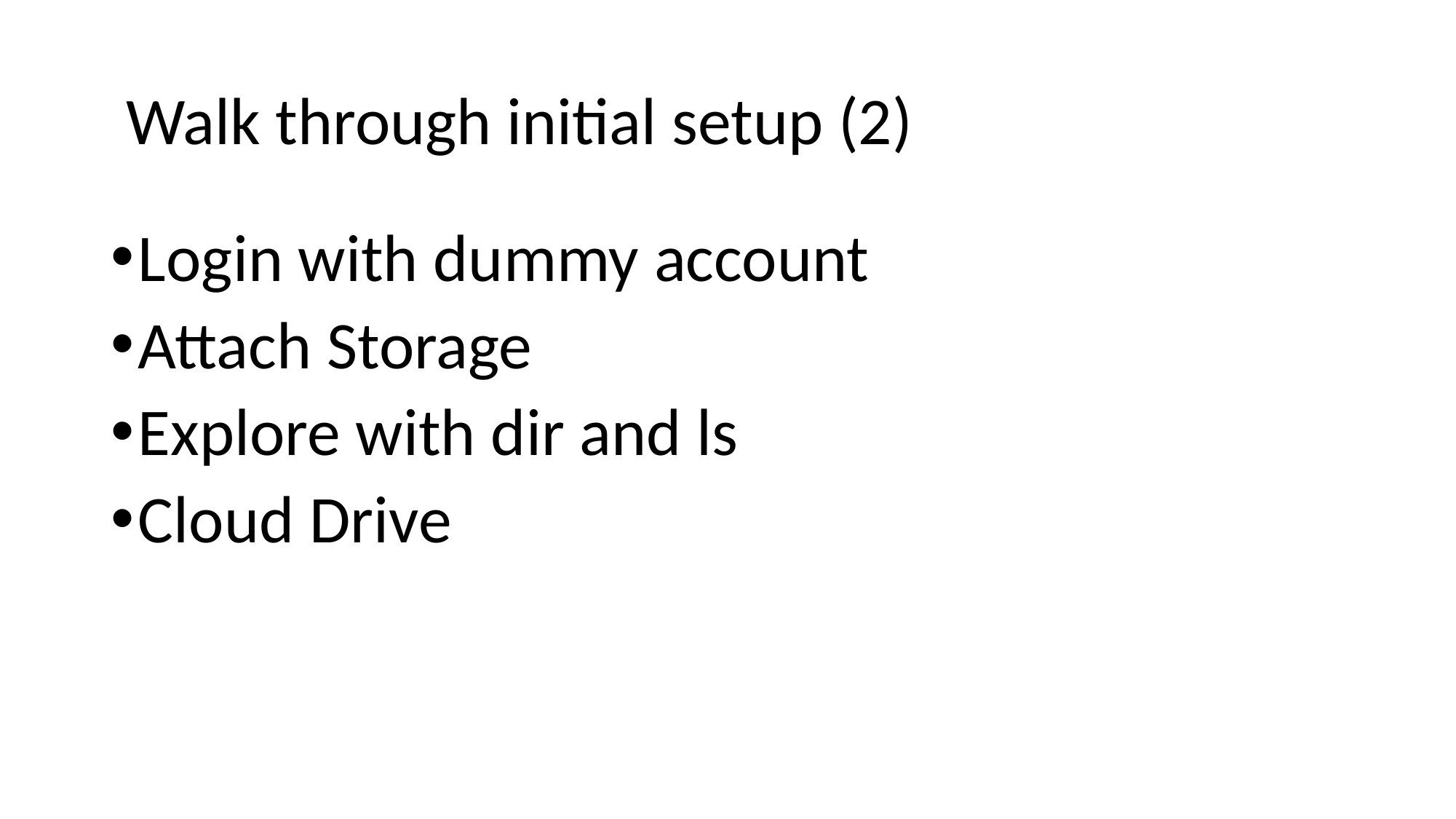

# Walk through initial setup (2)
Login with dummy account
Attach Storage
Explore with dir and ls
Cloud Drive